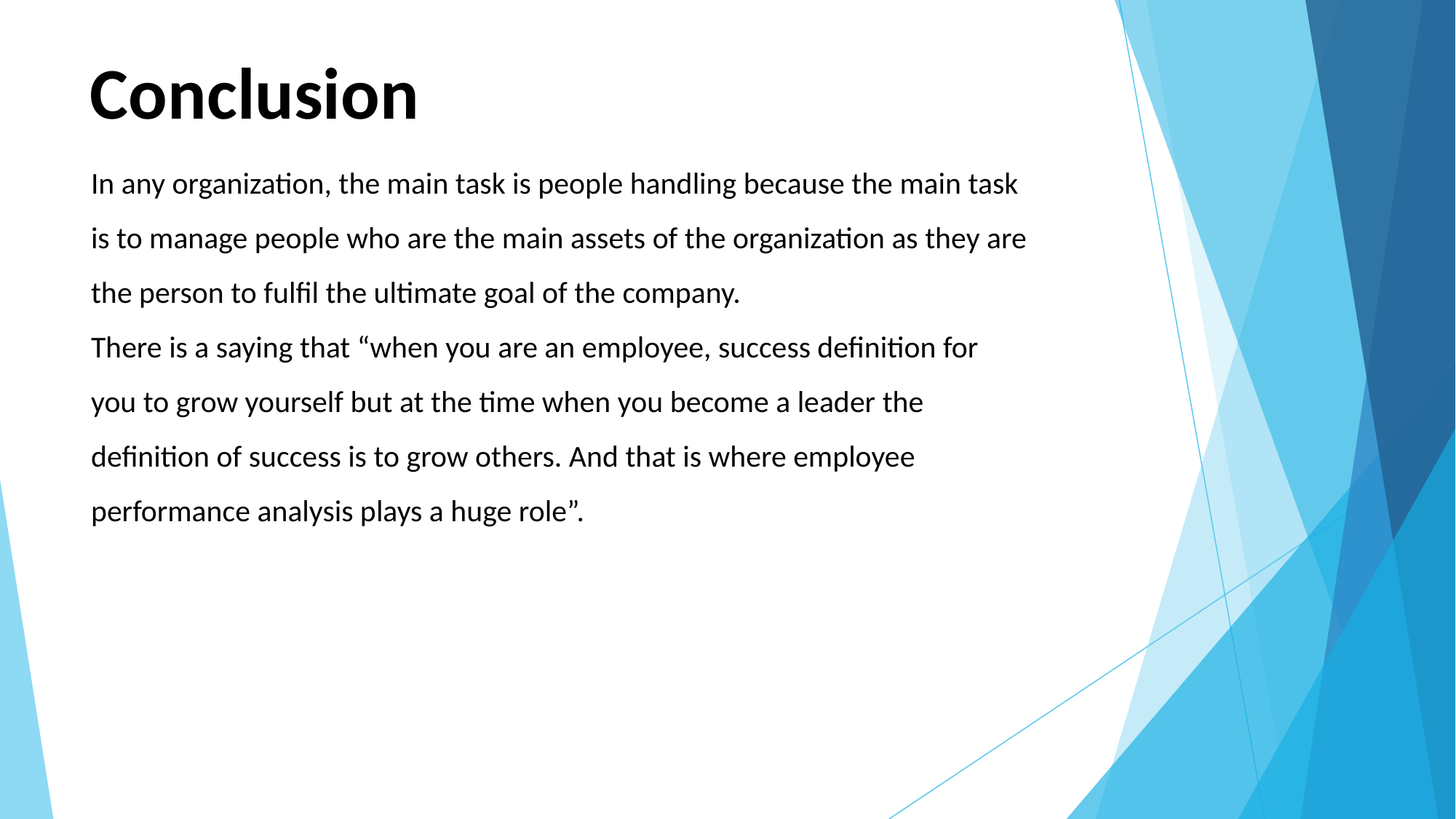

# Conclusion
In any organization, the main task is people handling because the main task is to manage people who are the main assets of the organization as they are the person to fulfil the ultimate goal of the company.
There is a saying that “when you are an employee, success definition for you to grow yourself but at the time when you become a leader the definition of success is to grow others. And that is where employee performance analysis plays a huge role”.